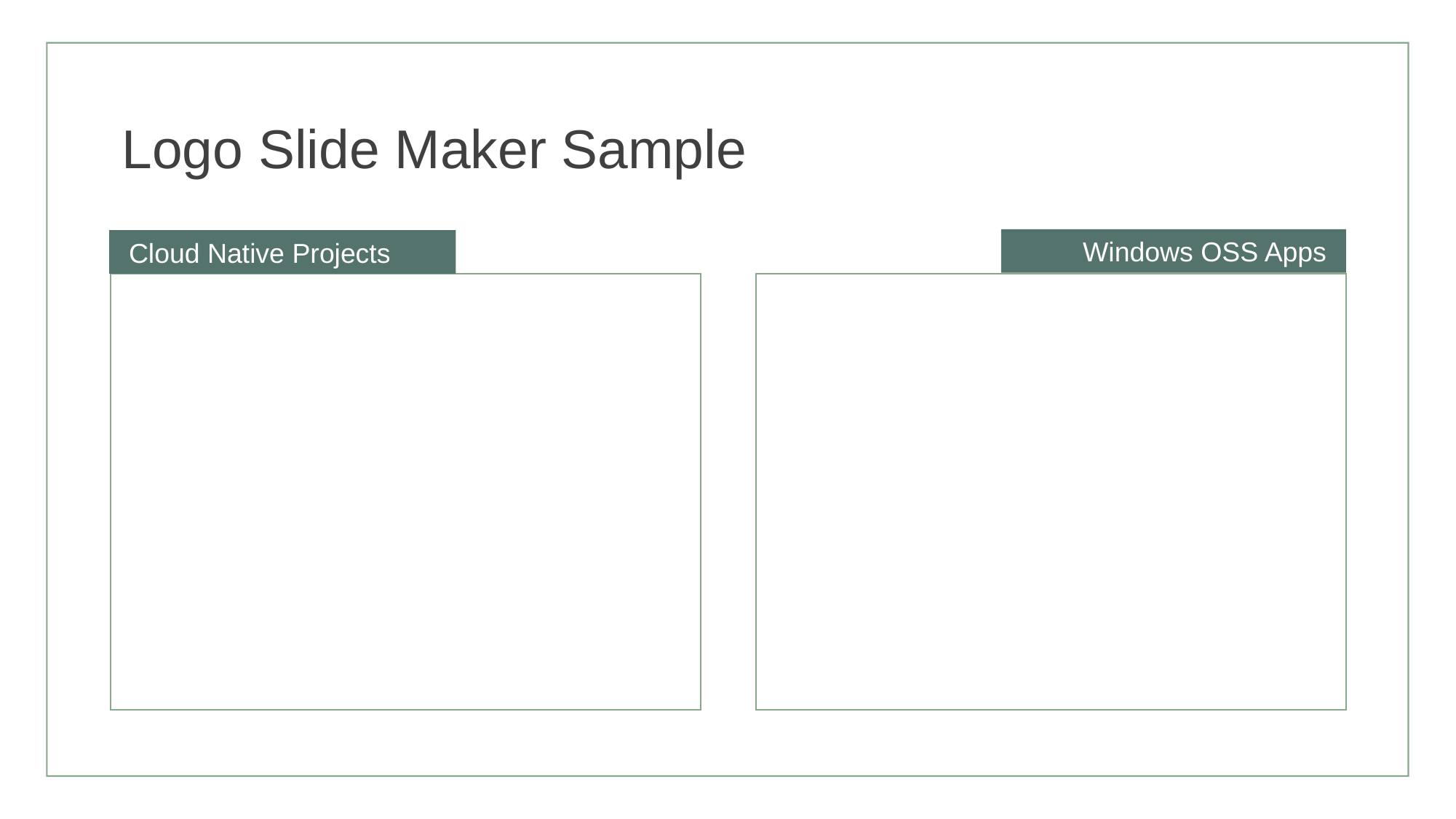

# Logo Slide Maker Sample
Windows OSS Apps
Cloud Native Projects